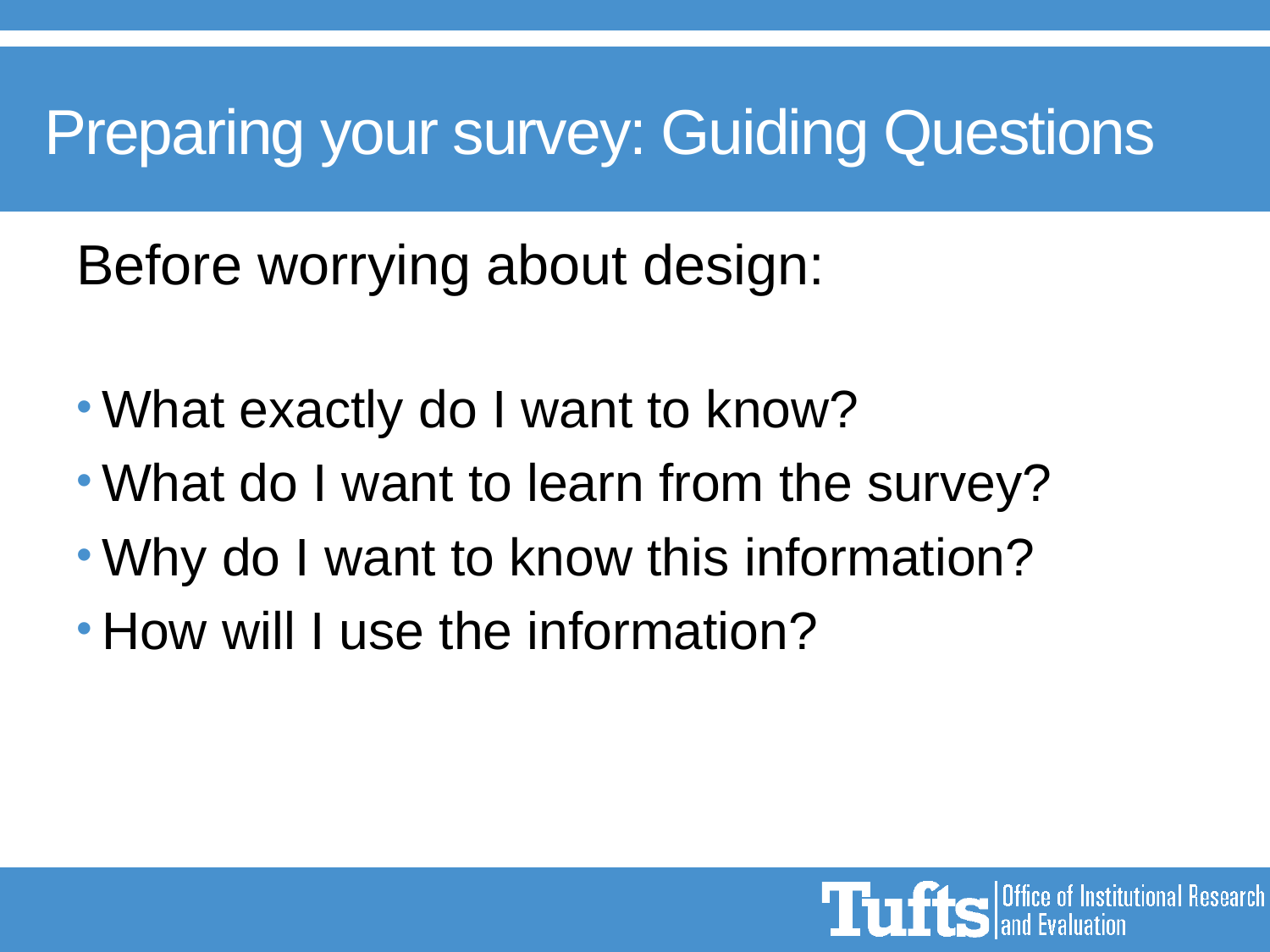

# Preparing your survey: Guiding Questions
Before worrying about design:
What exactly do I want to know?
What do I want to learn from the survey?
Why do I want to know this information?
How will I use the information?